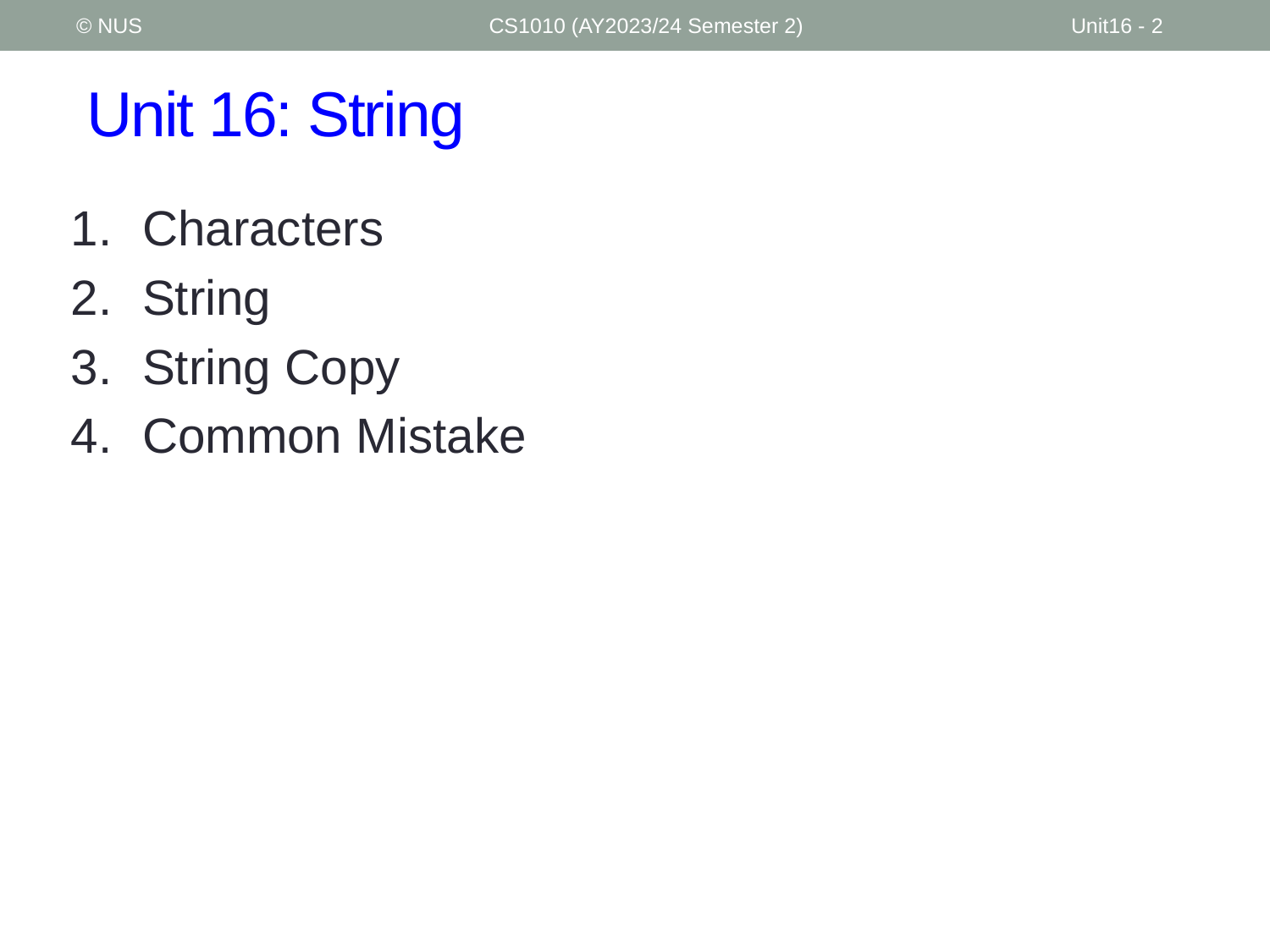

© NUS
CS1010 (AY2023/24 Semester 2)
Unit16 - 2
# Unit 16: String
Characters
String
String Copy
Common Mistake